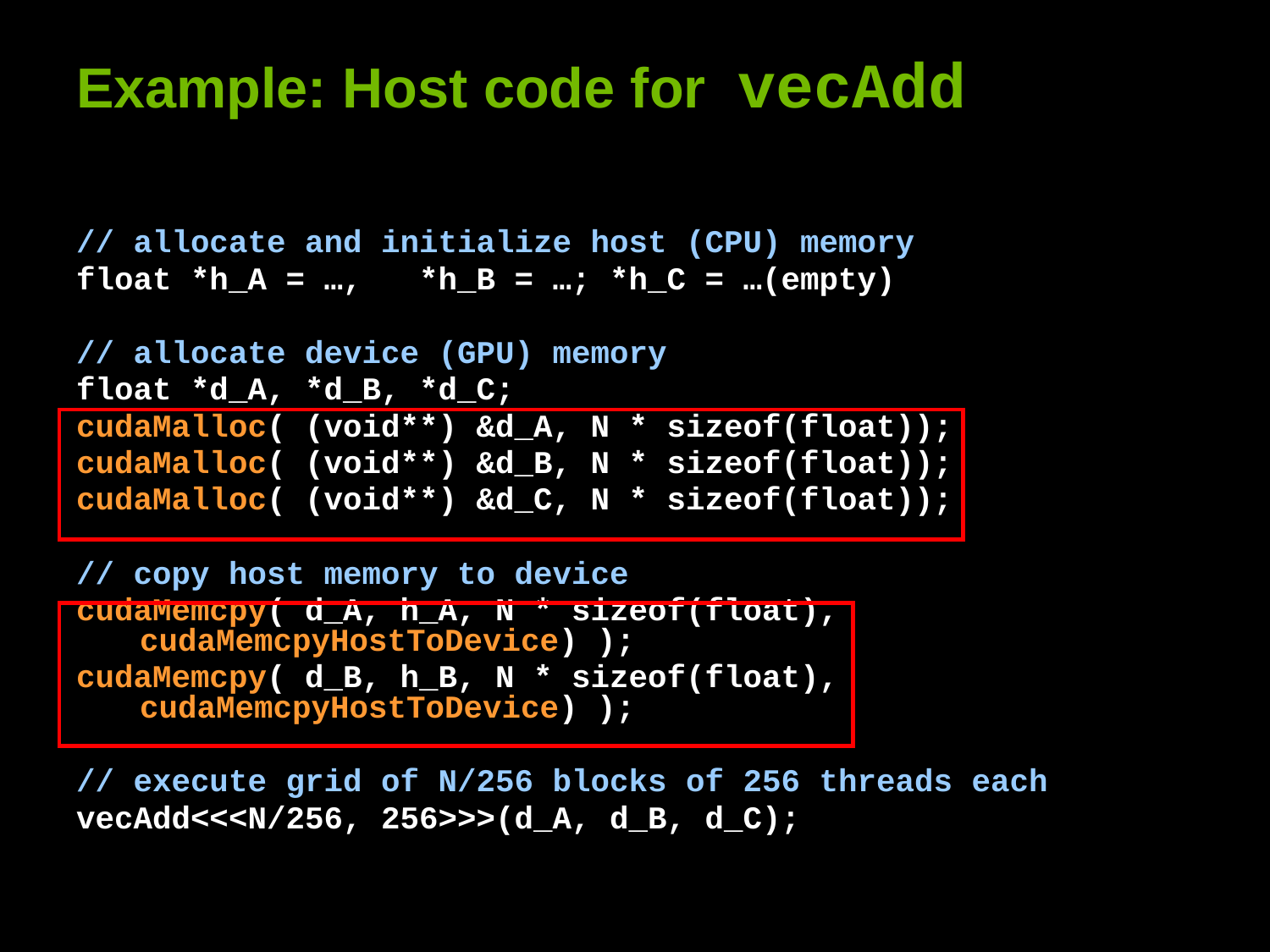

# Example: Host code for  vecAdd
// allocate and initialize host (CPU) memory
float *h_A = …,   *h_B = …; *h_C = …(empty)

// allocate device (GPU) memory
float *d_A, *d_B, *d_C;
cudaMalloc( (void**) &d_A, N * sizeof(float));
cudaMalloc( (void**) &d_B, N * sizeof(float));
cudaMalloc( (void**) &d_C, N * sizeof(float));

// copy host memory to device
cudaMemcpy( d_A, h_A, N * sizeof(float), cudaMemcpyHostToDevice) );
cudaMemcpy( d_B, h_B, N * sizeof(float), cudaMemcpyHostToDevice) );

// execute grid of N/256 blocks of 256 threads each
vecAdd<<<N/256, 256>>>(d_A, d_B, d_C);